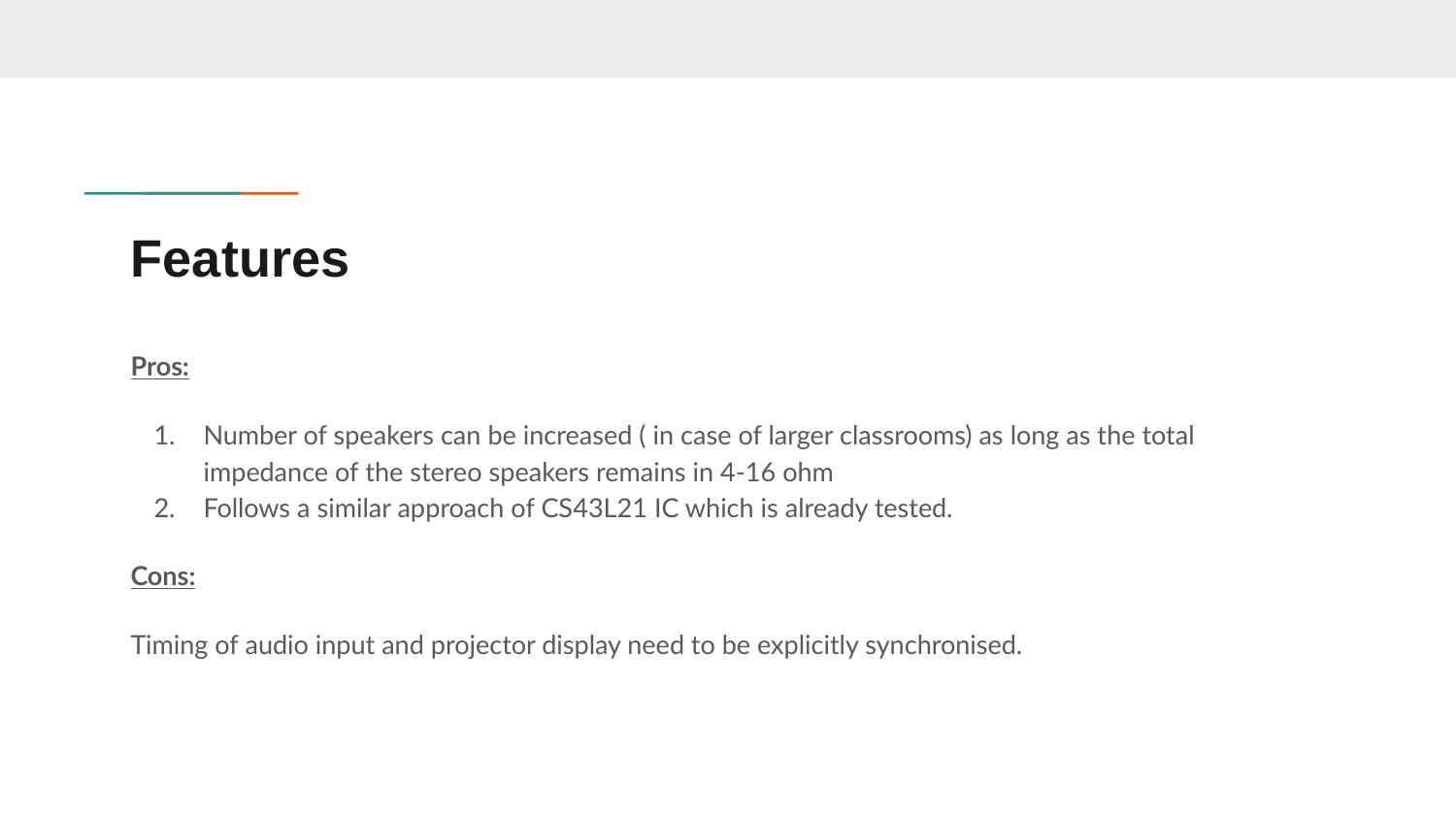

# Features
Pros:
Number of speakers can be increased ( in case of larger classrooms) as long as the total impedance of the stereo speakers remains in 4-16 ohm
Follows a similar approach of CS43L21 IC which is already tested.
Cons:
Timing of audio input and projector display need to be explicitly synchronised.